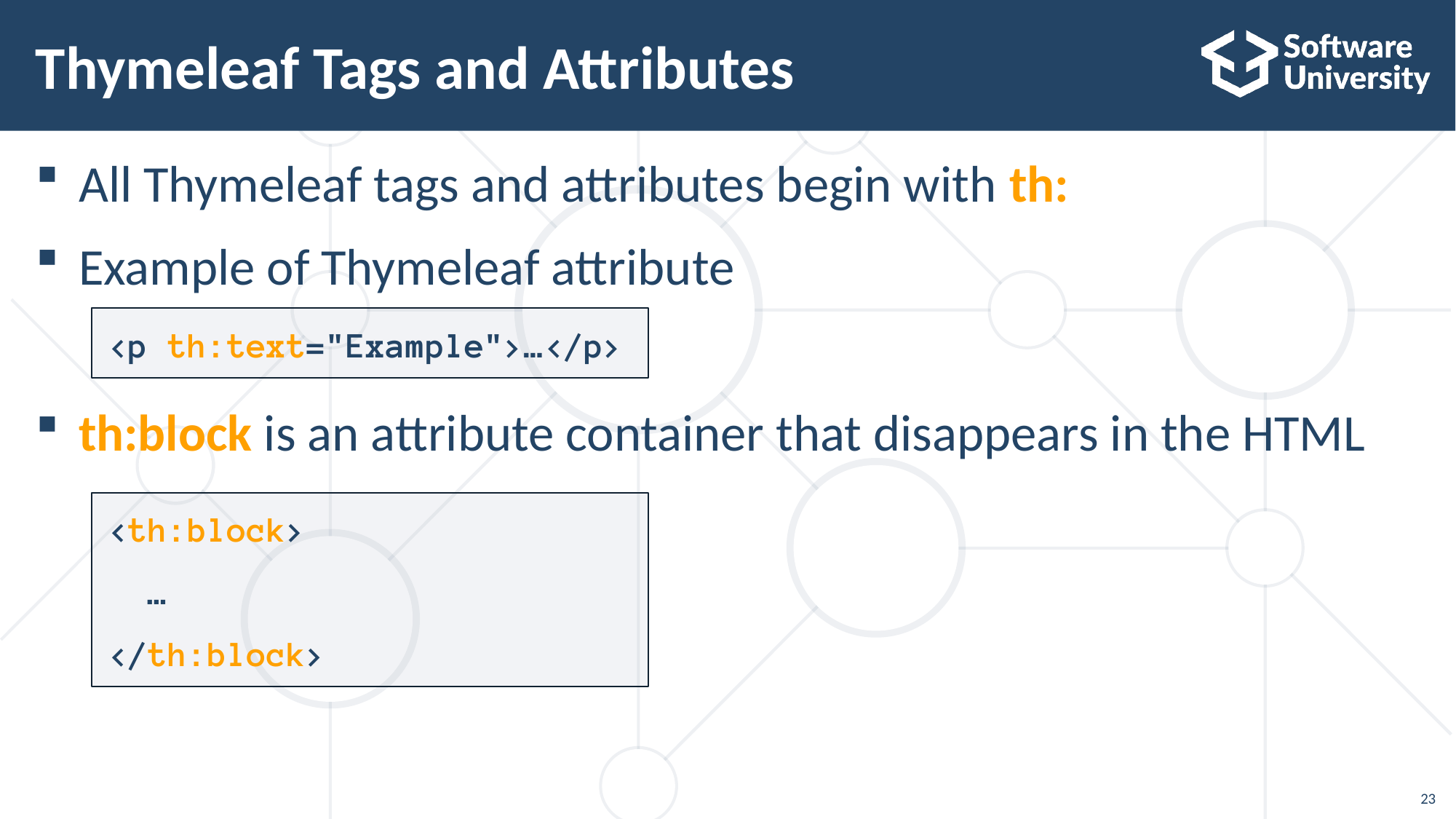

# Thymeleaf Tags and Attributes
All Thymeleaf tags and attributes begin with th:
Example of Thymeleaf attribute

th:block is an attribute container that disappears in the HTML
<p th:text="Example">…</p>
<th:block>
  …
</th:block>
23